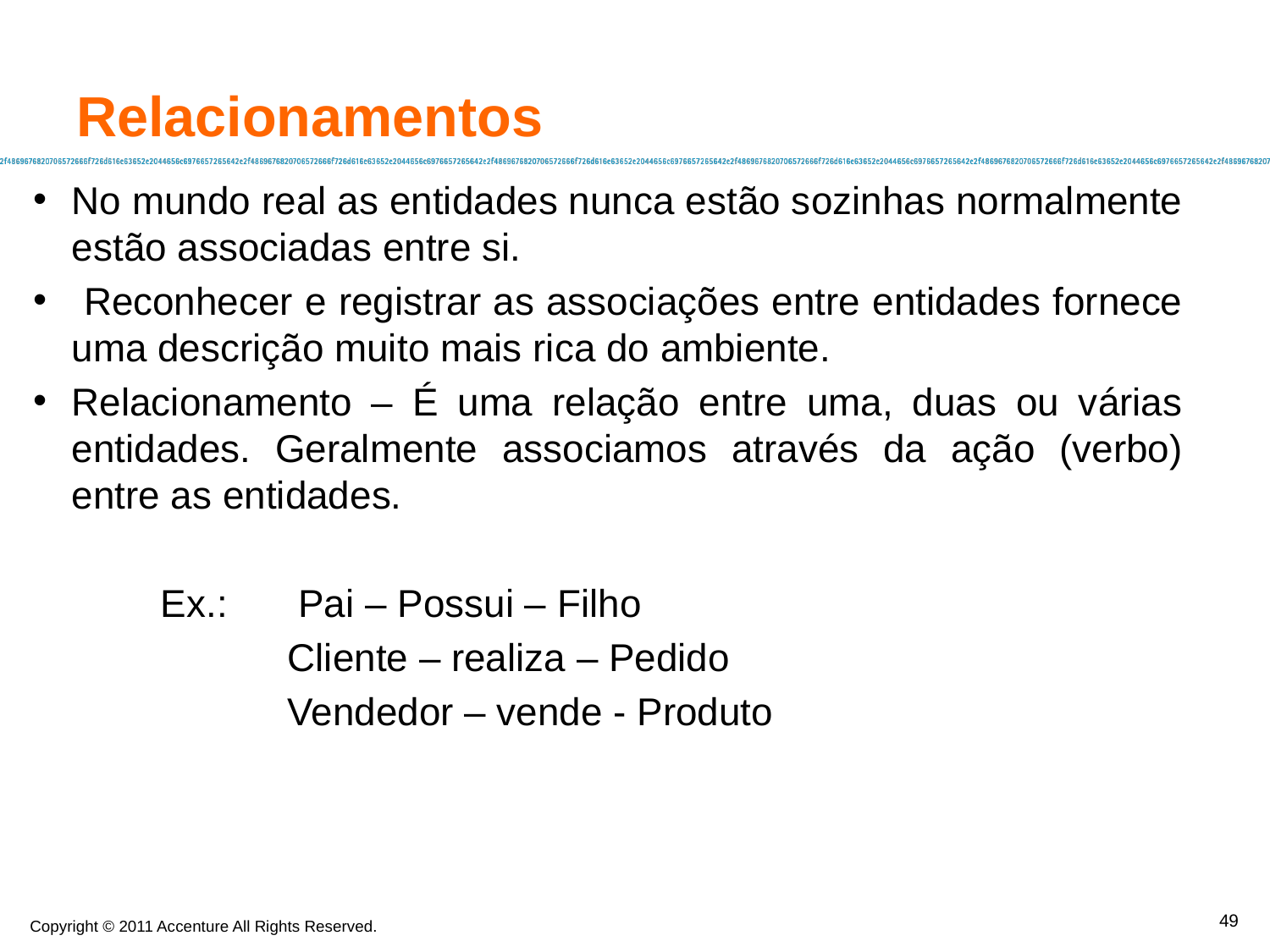

No mundo real as entidades nunca estão sozinhas normalmente estão associadas entre si.
 Reconhecer e registrar as associações entre entidades fornece uma descrição muito mais rica do ambiente.
Relacionamento – É uma relação entre uma, duas ou várias entidades. Geralmente associamos através da ação (verbo) entre as entidades.

	Ex.:	 Pai – Possui – Filho
		Cliente – realiza – Pedido
		Vendedor – vende - Produto
Relacionamentos
49